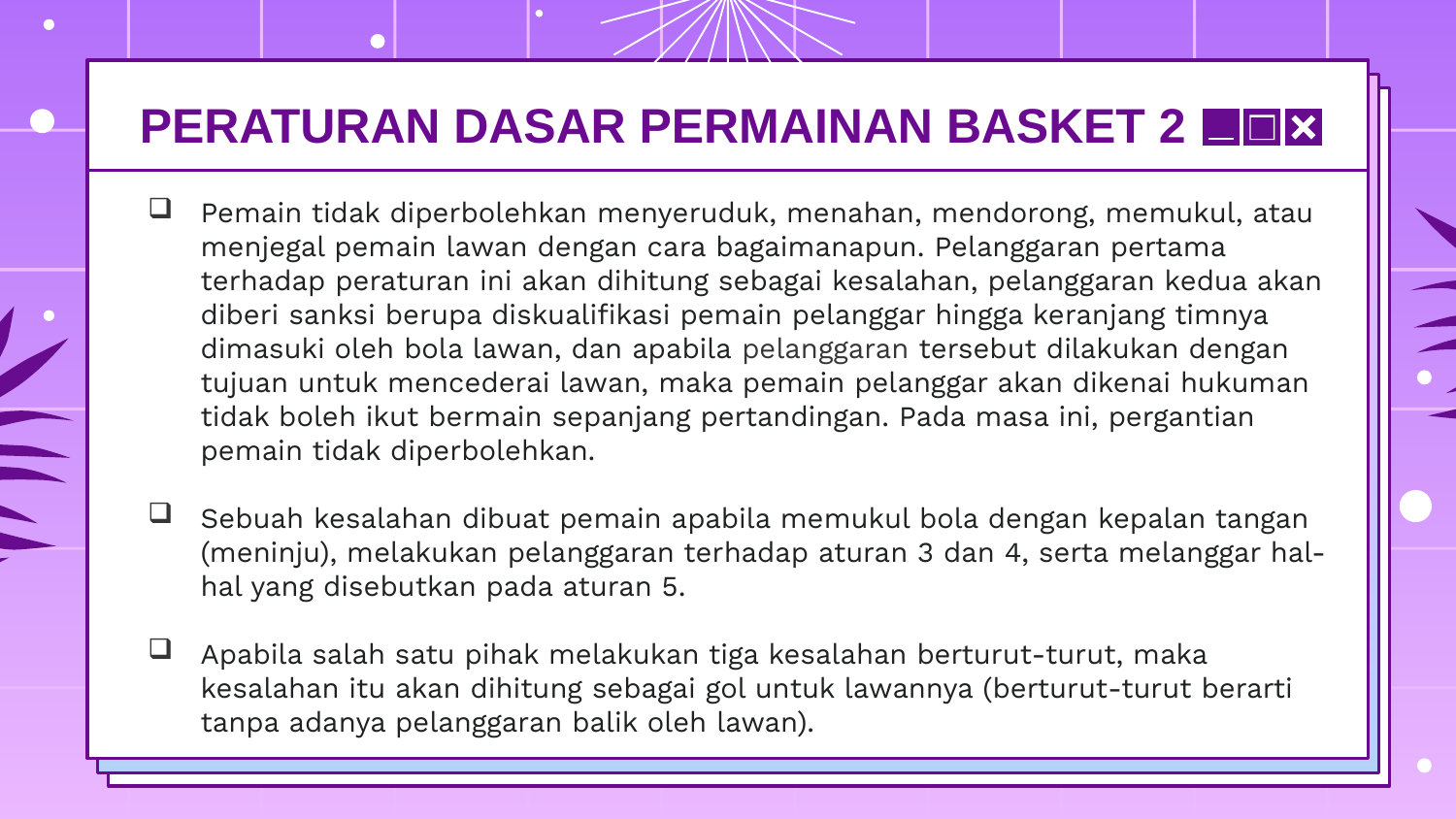

# PERATURAN DASAR PERMAINAN BASKET 2
Pemain tidak diperbolehkan menyeruduk, menahan, mendorong, memukul, atau menjegal pemain lawan dengan cara bagaimanapun. Pelanggaran pertama terhadap peraturan ini akan dihitung sebagai kesalahan, pelanggaran kedua akan diberi sanksi berupa diskualifikasi pemain pelanggar hingga keranjang timnya dimasuki oleh bola lawan, dan apabila pelanggaran tersebut dilakukan dengan tujuan untuk mencederai lawan, maka pemain pelanggar akan dikenai hukuman tidak boleh ikut bermain sepanjang pertandingan. Pada masa ini, pergantian pemain tidak diperbolehkan.

Sebuah kesalahan dibuat pemain apabila memukul bola dengan kepalan tangan (meninju), melakukan pelanggaran terhadap aturan 3 dan 4, serta melanggar hal-hal yang disebutkan pada aturan 5.

Apabila salah satu pihak melakukan tiga kesalahan berturut-turut, maka kesalahan itu akan dihitung sebagai gol untuk lawannya (berturut-turut berarti tanpa adanya pelanggaran balik oleh lawan).